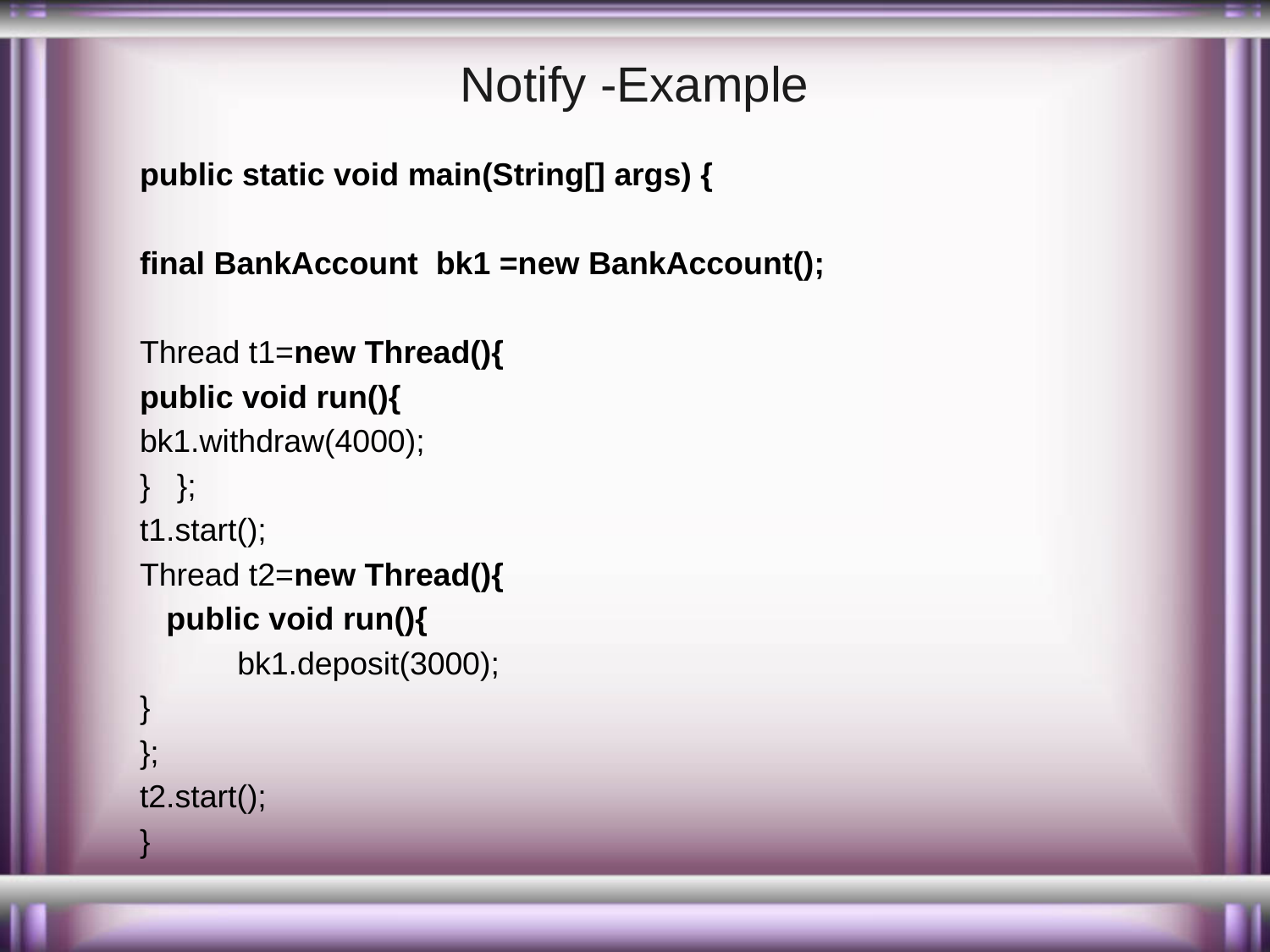

# Notify -Example
public static void main(String[] args) {

final BankAccount  bk1 =new BankAccount();

Thread t1=new Thread(){
public void run(){
bk1.withdraw(4000);
}   };
t1.start();
Thread t2=new Thread(){
   public void run(){
           bk1.deposit(3000);
}
};
t2.start();
}